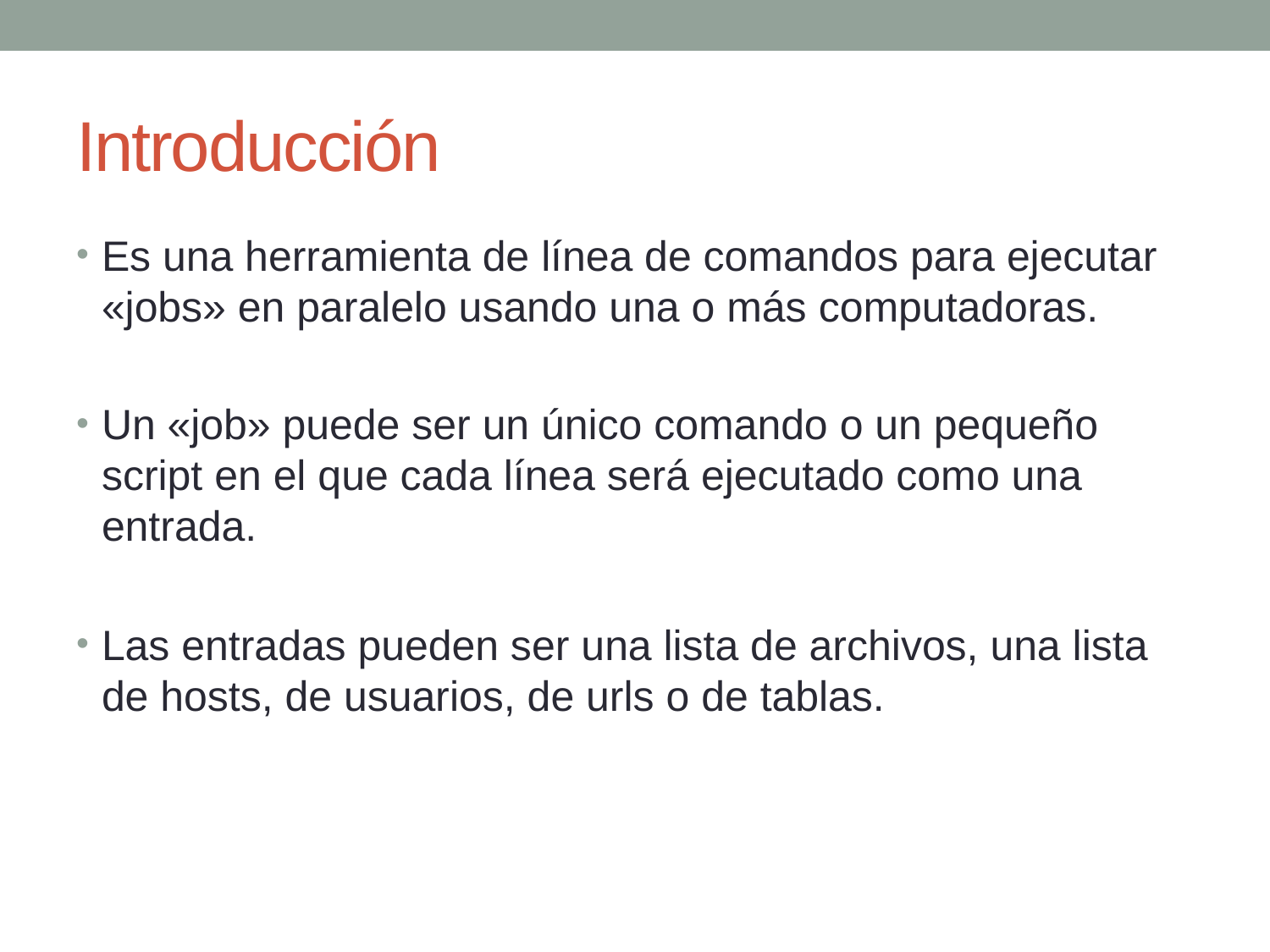

# Introducción
Es una herramienta de línea de comandos para ejecutar «jobs» en paralelo usando una o más computadoras.

Un «job» puede ser un único comando o un pequeño script en el que cada línea será ejecutado como una entrada.

Las entradas pueden ser una lista de archivos, una lista de hosts, de usuarios, de urls o de tablas.